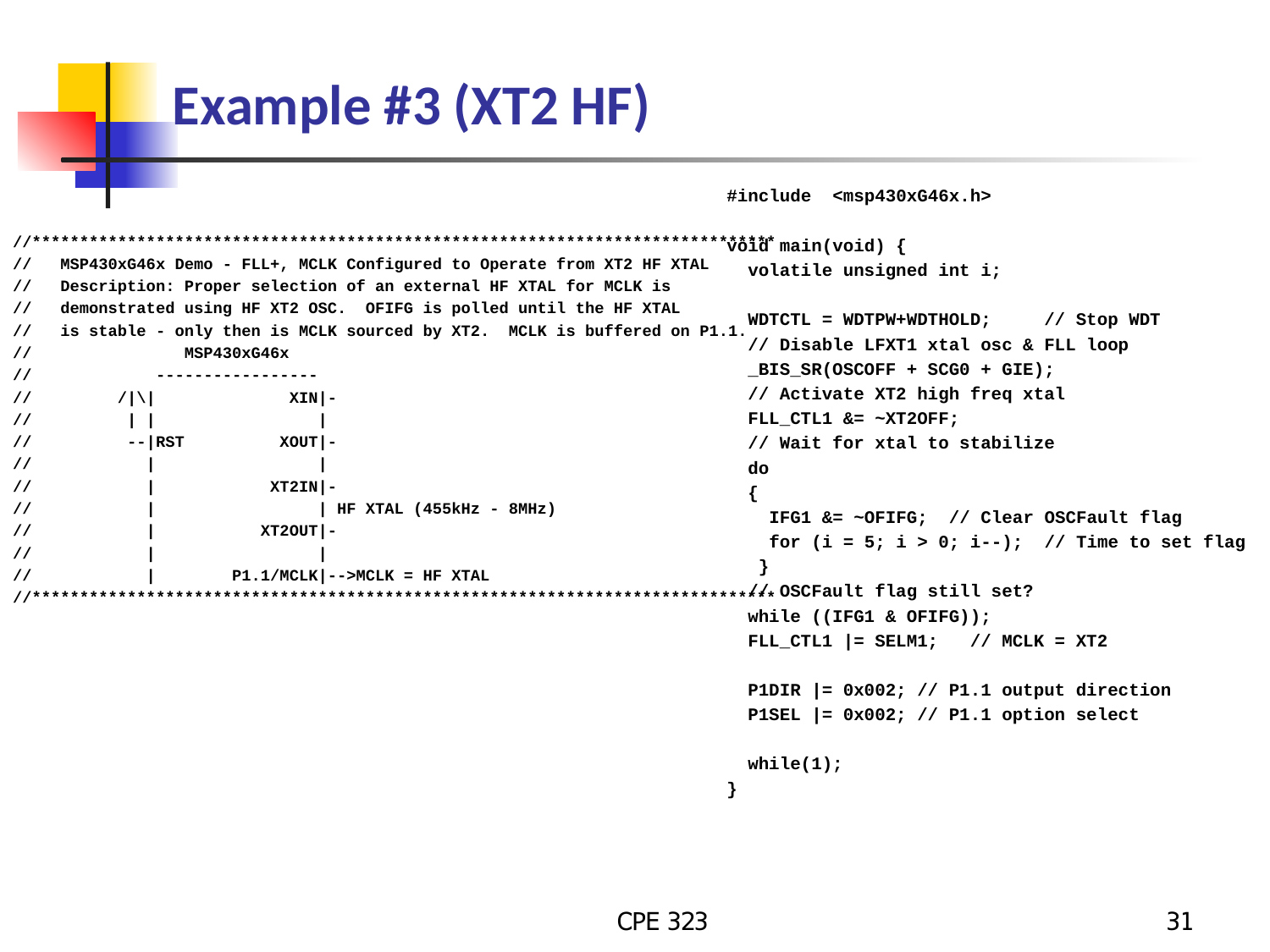

# Example #3 (XT2 HF)
#include  <msp430xG46x.h>

void main(void) {
  volatile unsigned int i;

  WDTCTL = WDTPW+WDTHOLD;     // Stop WDT
  // Disable LFXT1 xtal osc & FLL loop
  _BIS_SR(OSCOFF + SCG0 + GIE);
  // Activate XT2 high freq xtal
  FLL_CTL1 &= ~XT2OFF;
  // Wait for xtal to stabilize
  do
  {
    IFG1 &= ~OFIFG;  // Clear OSCFault flag
    for (i = 5; i > 0; i--);  // Time to set flag
   }
  // OSCFault flag still set?
  while ((IFG1 & OFIFG));
  FLL_CTL1 |= SELM1;   // MCLK = XT2

  P1DIR |= 0x002; // P1.1 output direction
  P1SEL |= 0x002; // P1.1 option select

  while(1);
}

//******************************************************************************
//   MSP430xG46x Demo - FLL+, MCLK Configured to Operate from XT2 HF XTAL
//   Description: Proper selection of an external HF XTAL for MCLK is
//   demonstrated using HF XT2 OSC.  OFIFG is polled until the HF XTAL
//   is stable - only then is MCLK sourced by XT2.  MCLK is buffered on P1.1.
//                MSP430xG46x
//             -----------------
//         /|\|              XIN|-
//          | |                 |
//          --|RST          XOUT|-
//            |                 |
//            |            XT2IN|-
//            |                 | HF XTAL (455kHz - 8MHz)
//            |           XT2OUT|-
//            |                 |
//            |        P1.1/MCLK|-->MCLK = HF XTAL
//******************************************************************************
CPE 323
31